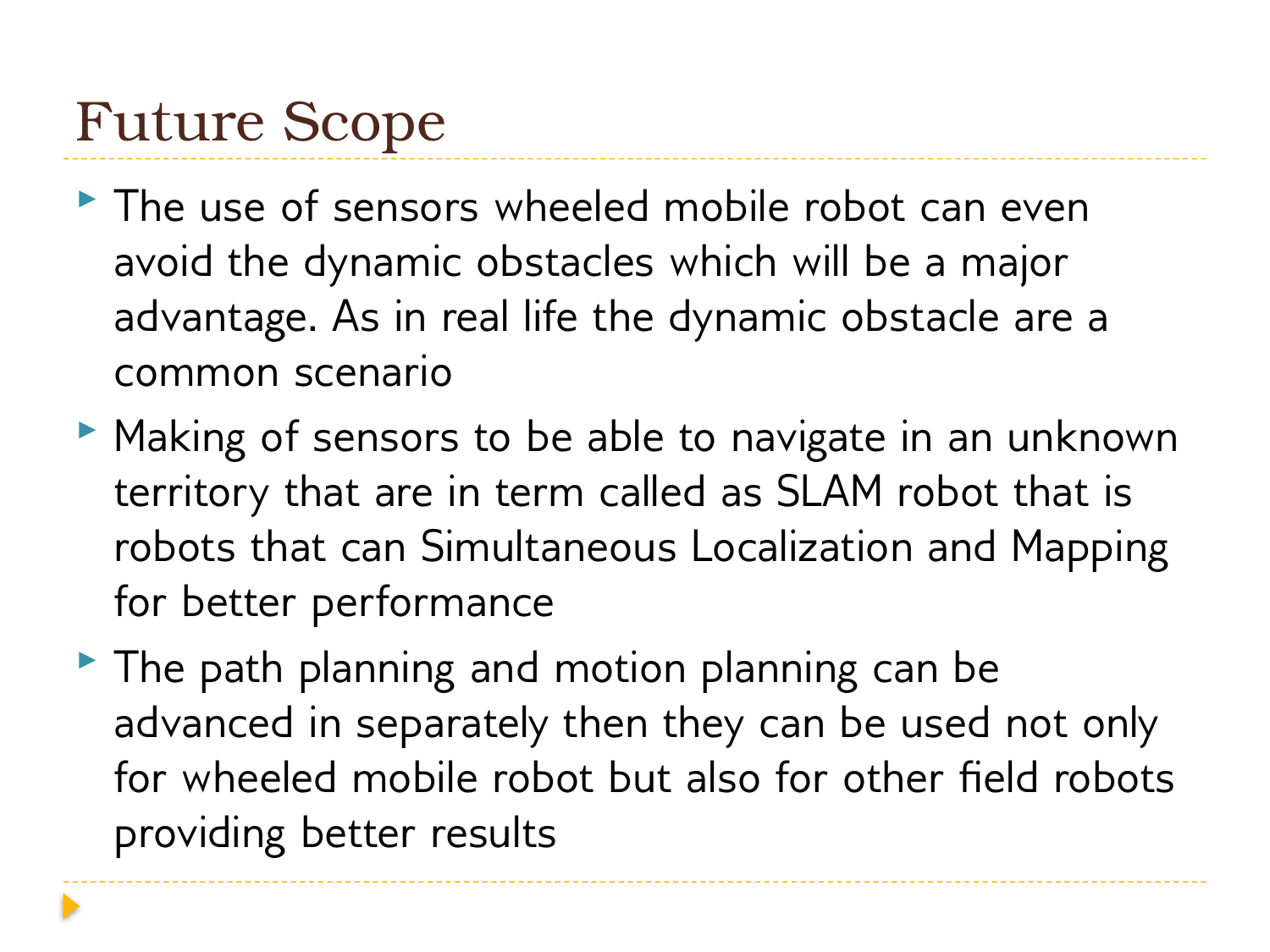

# Future Scope
The use of sensors wheeled mobile robot can even avoid the dynamic obstacles which will be a major advantage. As in real life the dynamic obstacle are a common scenario
Making of sensors to be able to navigate in an unknown territory that are in term called as SLAM robot that is robots that can Simultaneous Localization and Mapping for better performance
The path planning and motion planning can be advanced in separately then they can be used not only for wheeled mobile robot but also for other field robots providing better results